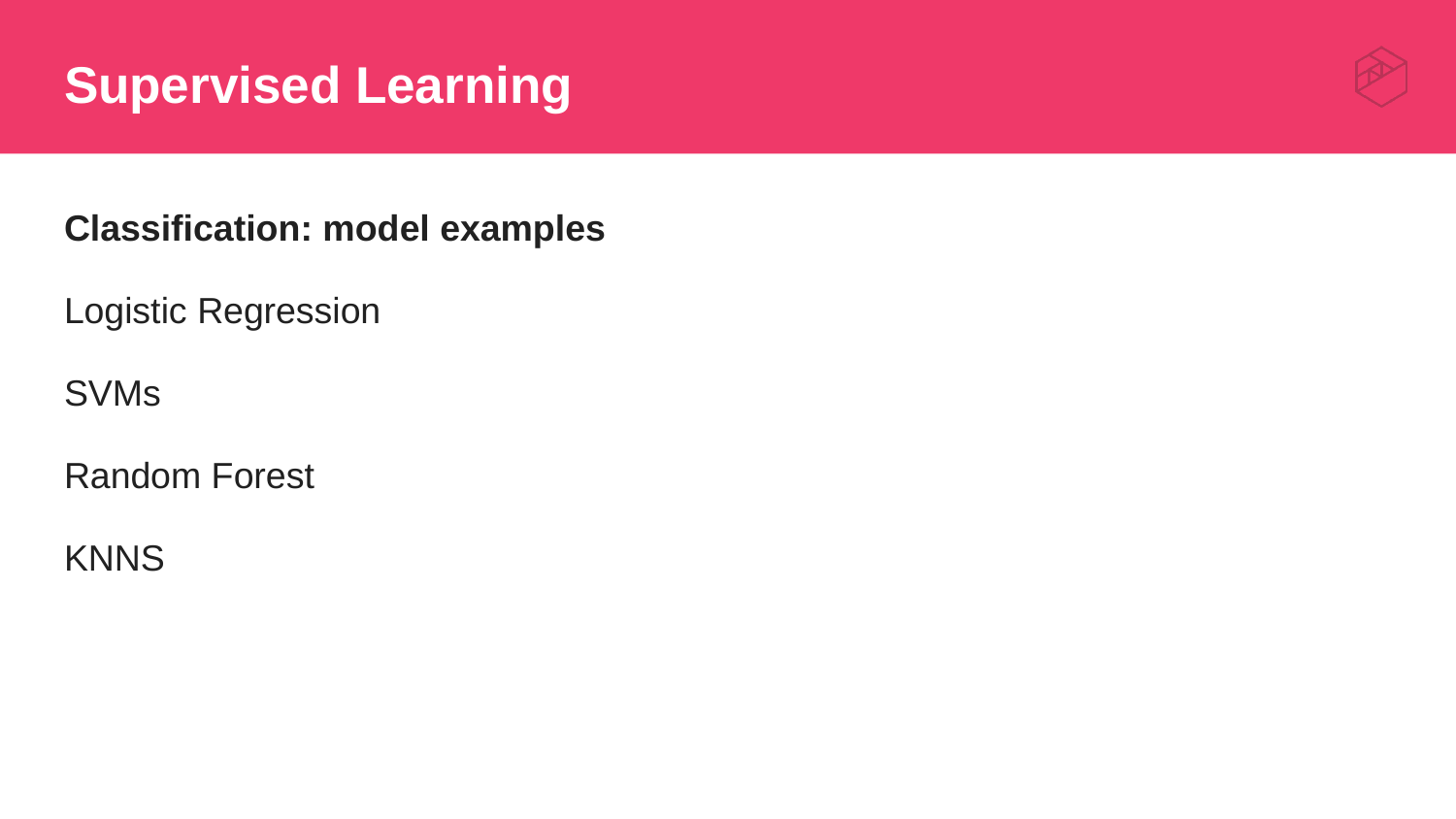

# Supervised Learning
Classification: model examples
Logistic Regression
SVMs
Random Forest
KNNS